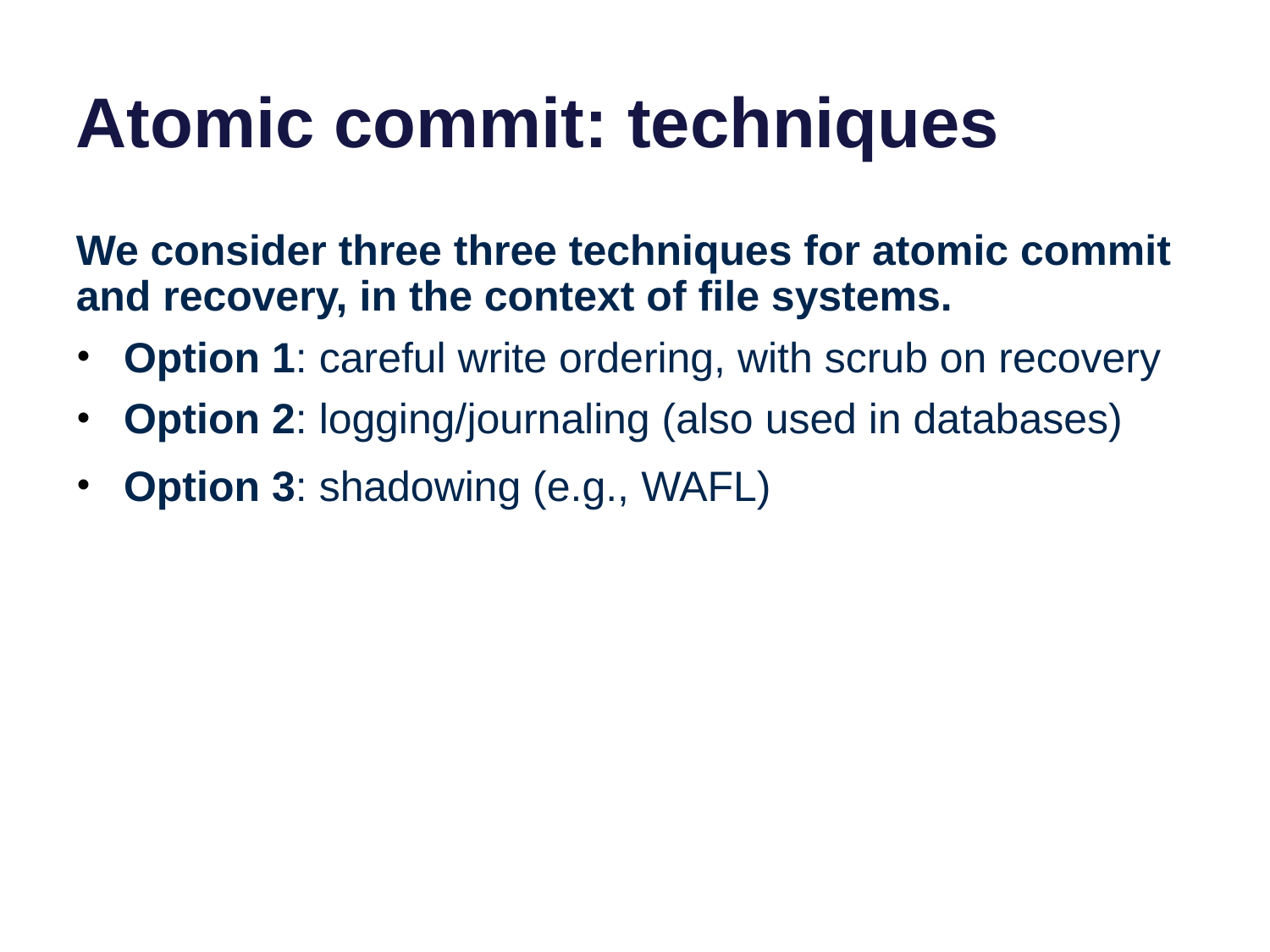

# Atomic commit: techniques
We consider three three techniques for atomic commit and recovery, in the context of file systems.
Option 1: careful write ordering, with scrub on recovery
Option 2: logging/journaling (also used in databases)
Option 3: shadowing (e.g., WAFL)